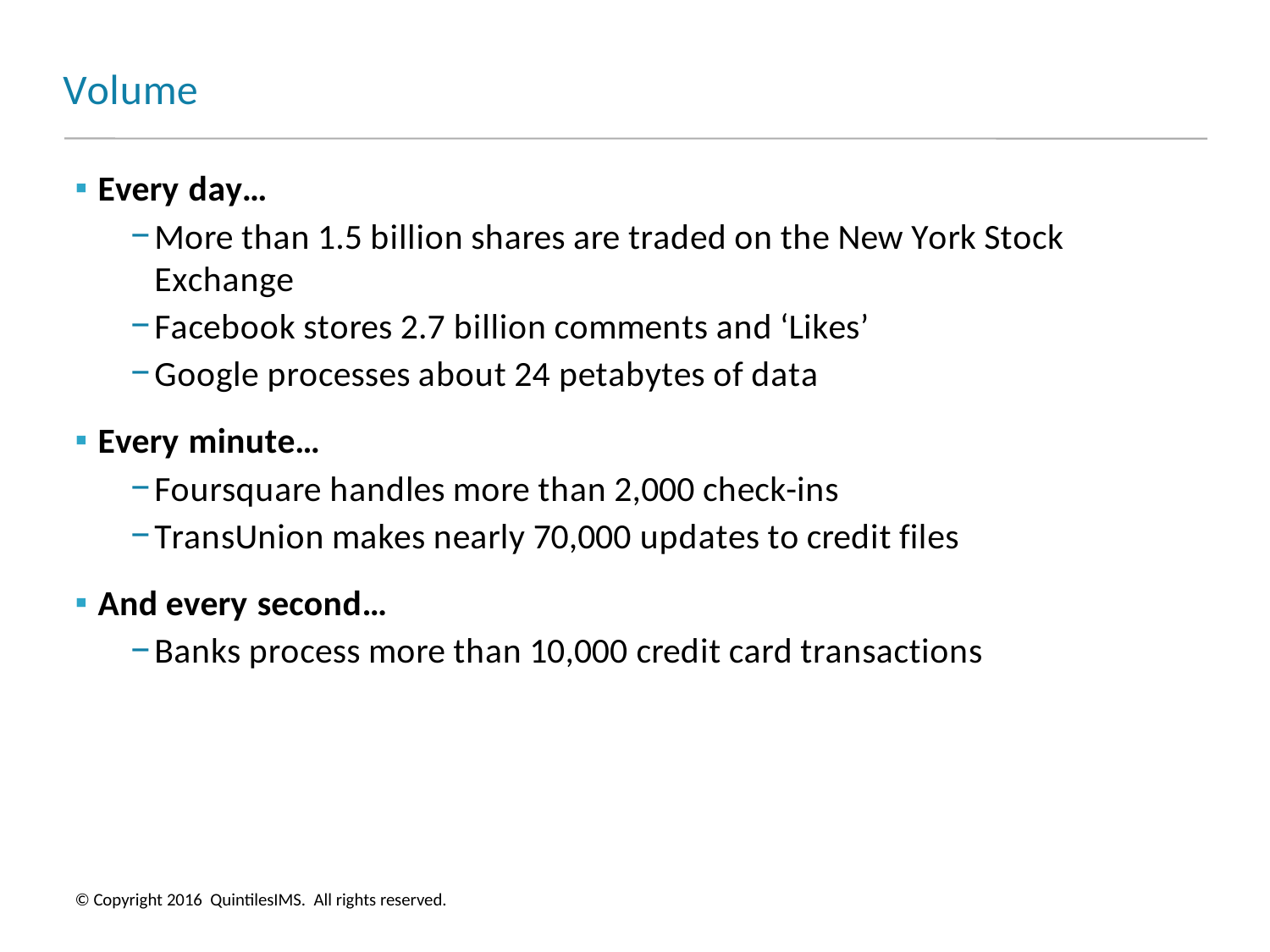

# Volume
Every day…
More than 1.5 billion shares are traded on the New York Stock Exchange
Facebook stores 2.7 billion comments and ‘Likes’
Google processes about 24 petabytes of data
Every minute…
Foursquare handles more than 2,000 check-ins
TransUnion makes nearly 70,000 updates to credit files
And every second…
Banks process more than 10,000 credit card transactions
© Copyright 2016  QuintilesIMS.  All rights reserved.